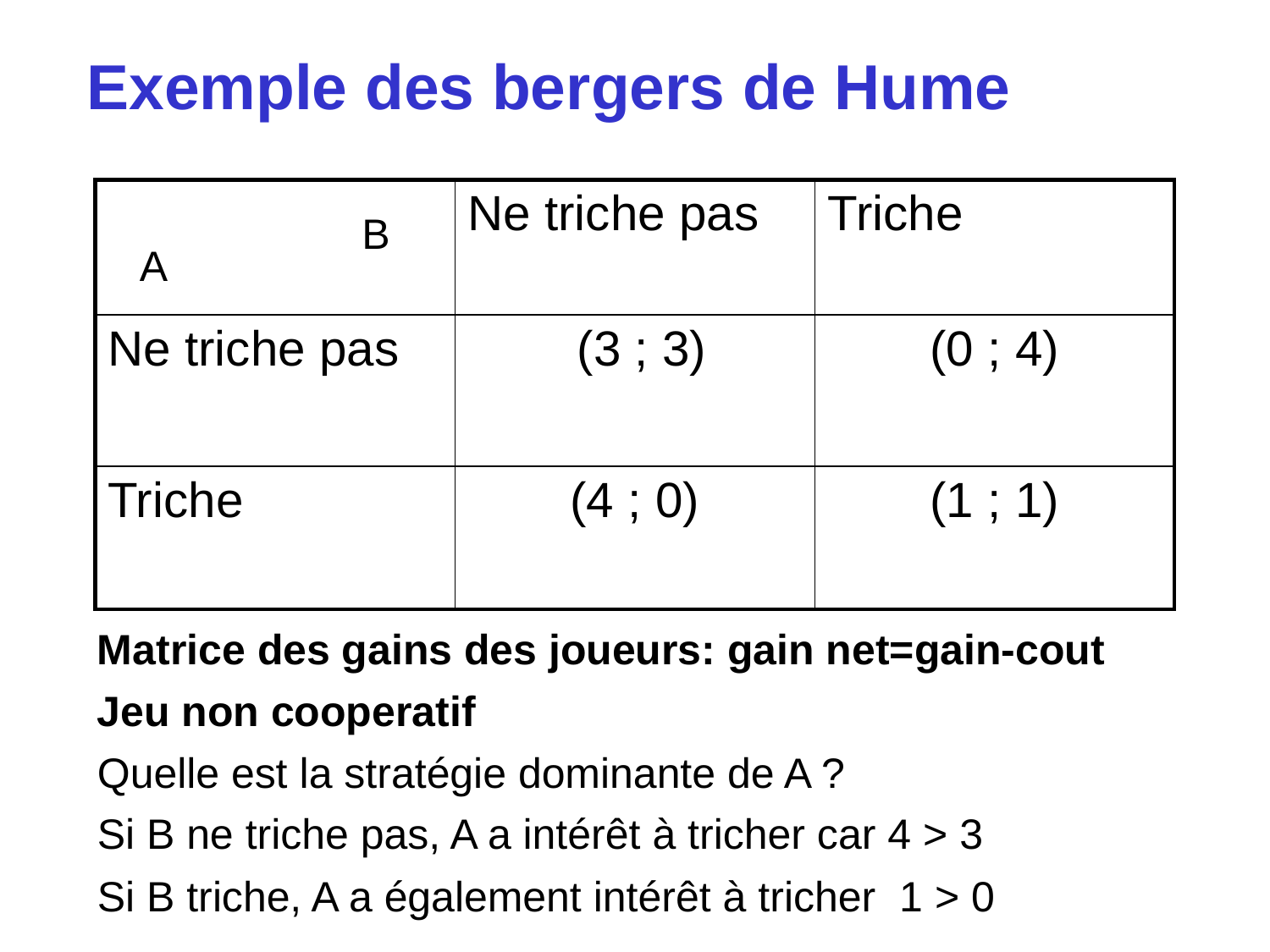

# Exemple des bergers de Hume
|  | Ne triche pas | Triche |
| --- | --- | --- |
| Ne triche pas | (3 ; 3) | (0 ; 4) |
| Triche | (4 ; 0) | (1 ; 1) |
B
A

Matrice des gains des joueurs: gain net=gain-cout
Jeu non cooperatif
Quelle est la stratégie dominante de A ?
Si B ne triche pas, A a intérêt à tricher car 4 > 3
Si B triche, A a également intérêt à tricher  1 > 0